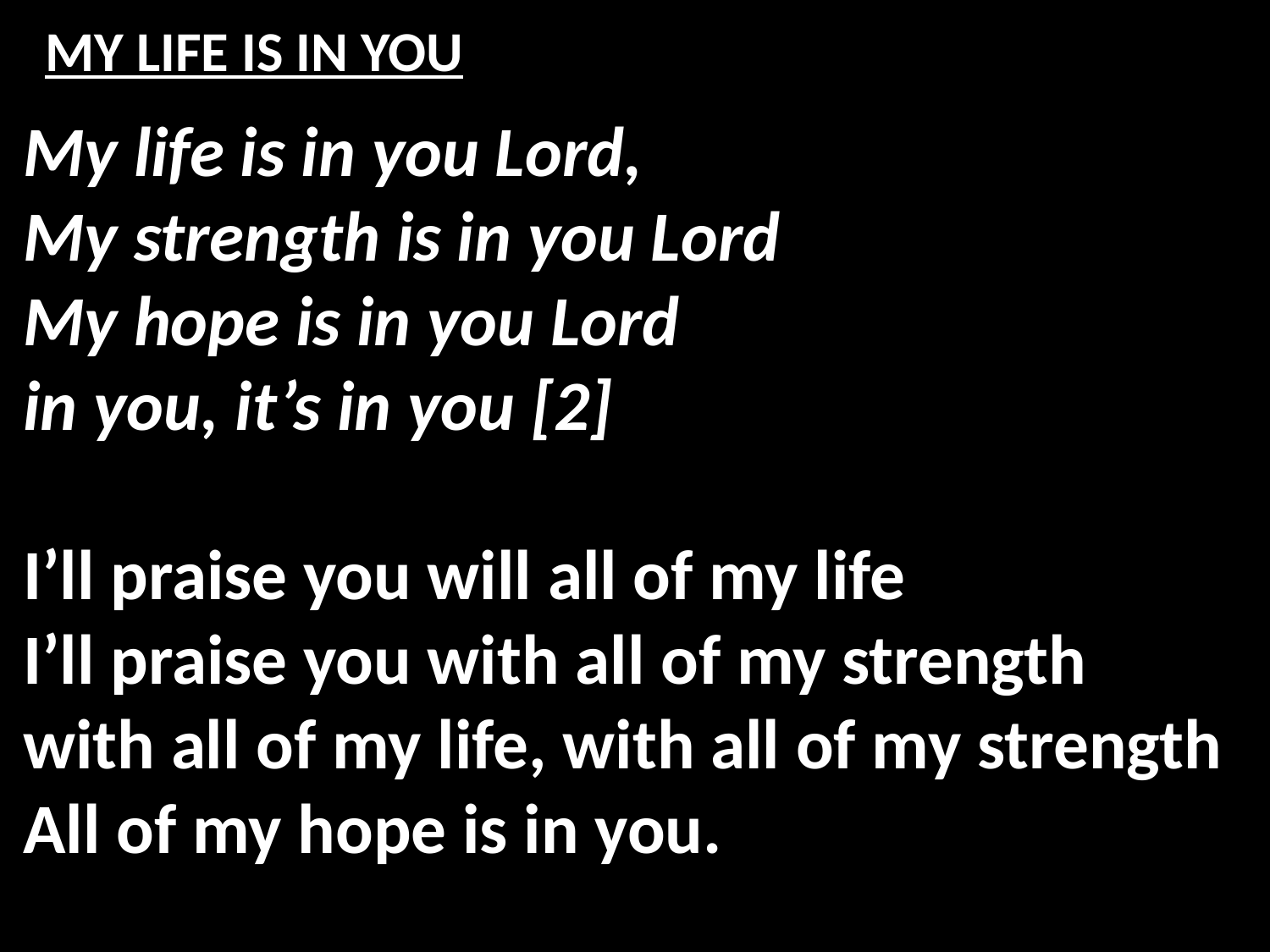

# MY LIFE IS IN YOU
My life is in you Lord,
My strength is in you Lord
My hope is in you Lord
in you, it’s in you [2]

I’ll praise you will all of my life
I’ll praise you with all of my strength
with all of my life, with all of my strength
All of my hope is in you.